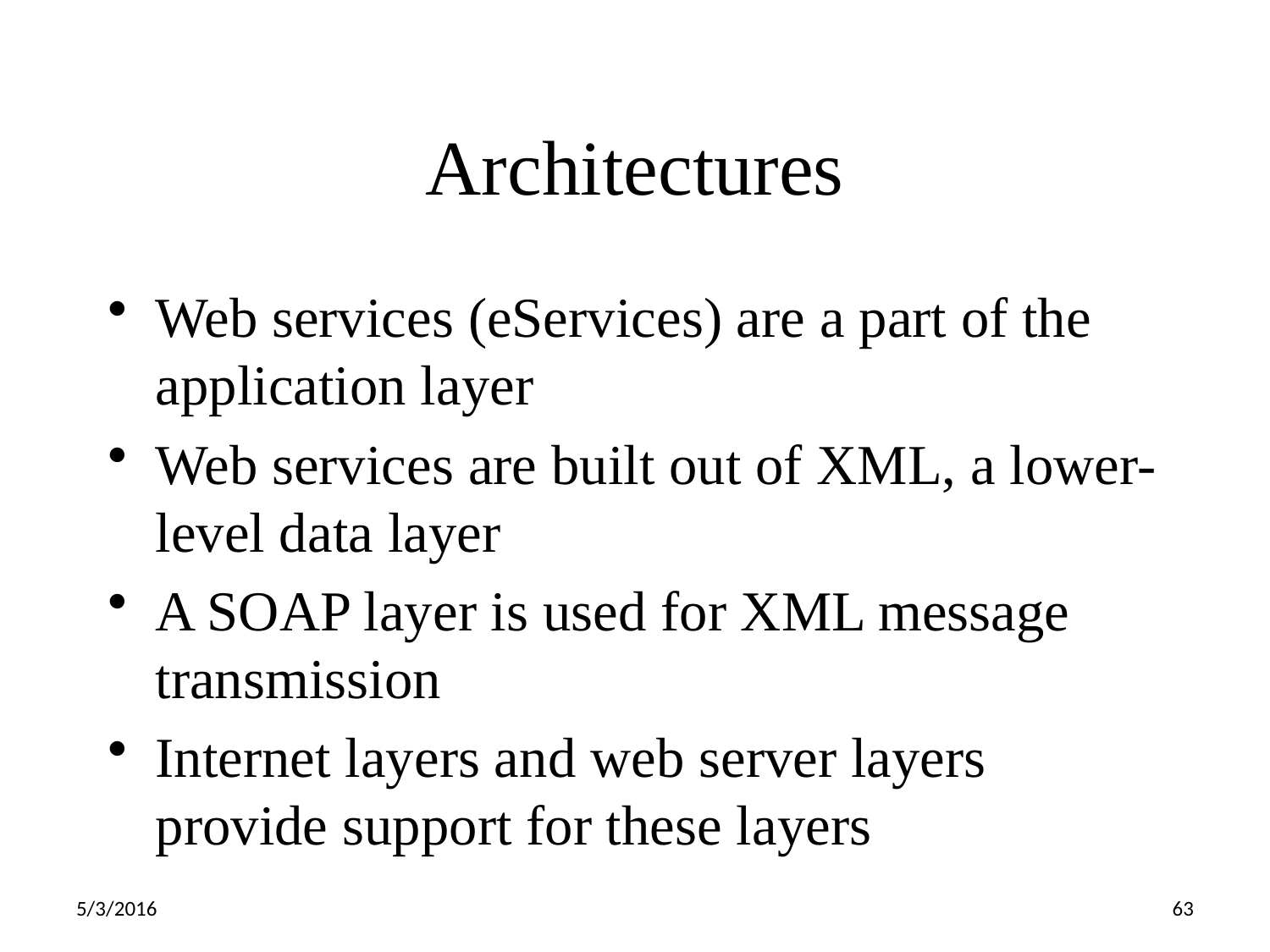

Architectures
Web services (eServices) are a part of the application layer
Web services are built out of XML, a lower-level data layer
A SOAP layer is used for XML message transmission
Internet layers and web server layers provide support for these layers
5/3/2016
63